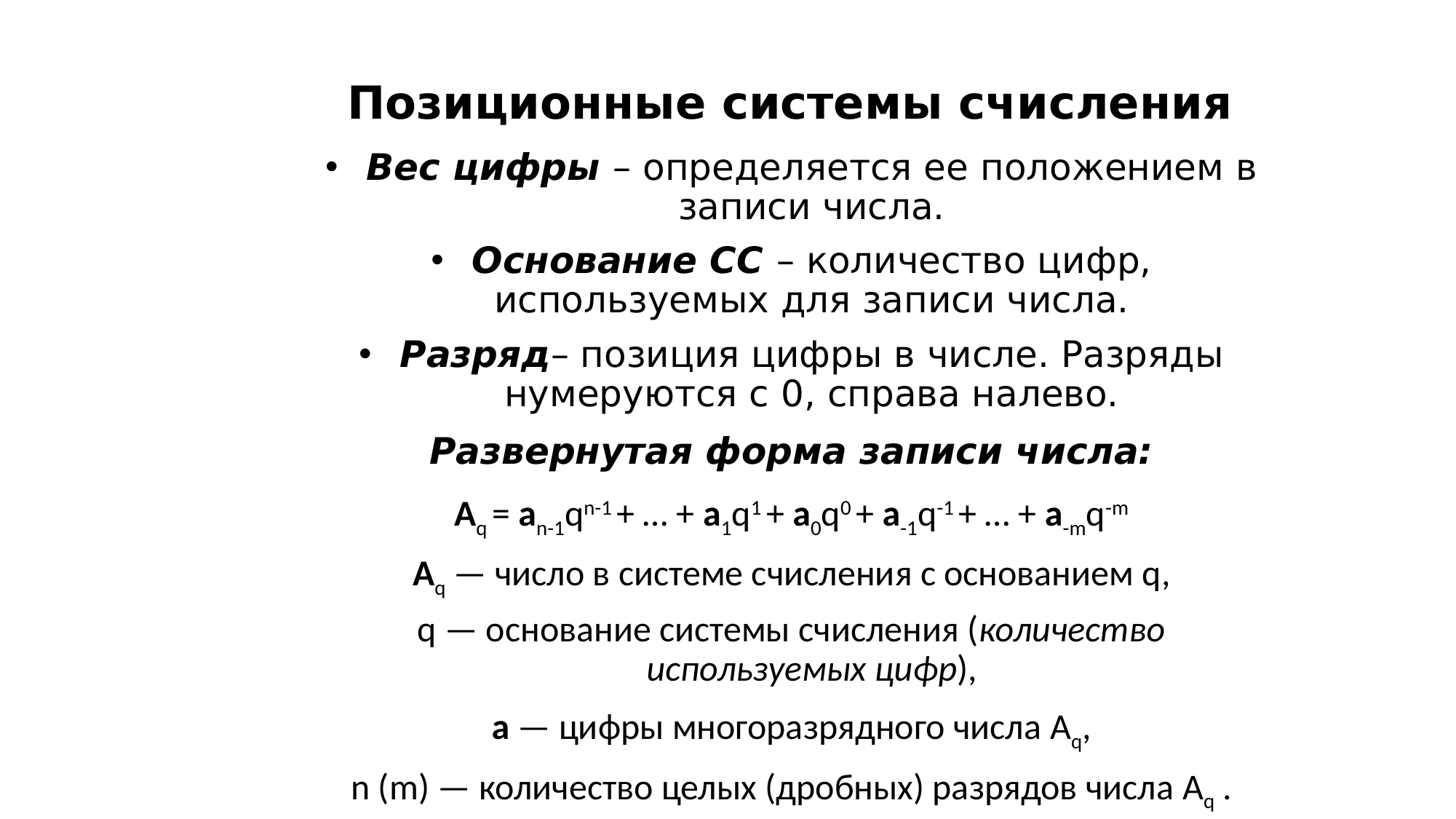

# Позиционные системы счисления
Вес цифры – определяется ее положением в записи числа.
Основание СС – количество цифр, используемых для записи числа.
Разряд– позиция цифры в числе. Разряды нумеруются с 0, справа налево.
Развернутая форма записи числа:
Aq = an-1qn-1 + … + a1q1 + a0q0 + a-1q-1 + … + a-mq-m
Aq — число в системе счисления с основанием q,
q — основание системы счисления (количество используемых цифр),
a — цифры многоразрядного числа Aq,
n (m) — количество целых (дробных) разрядов числа Aq .